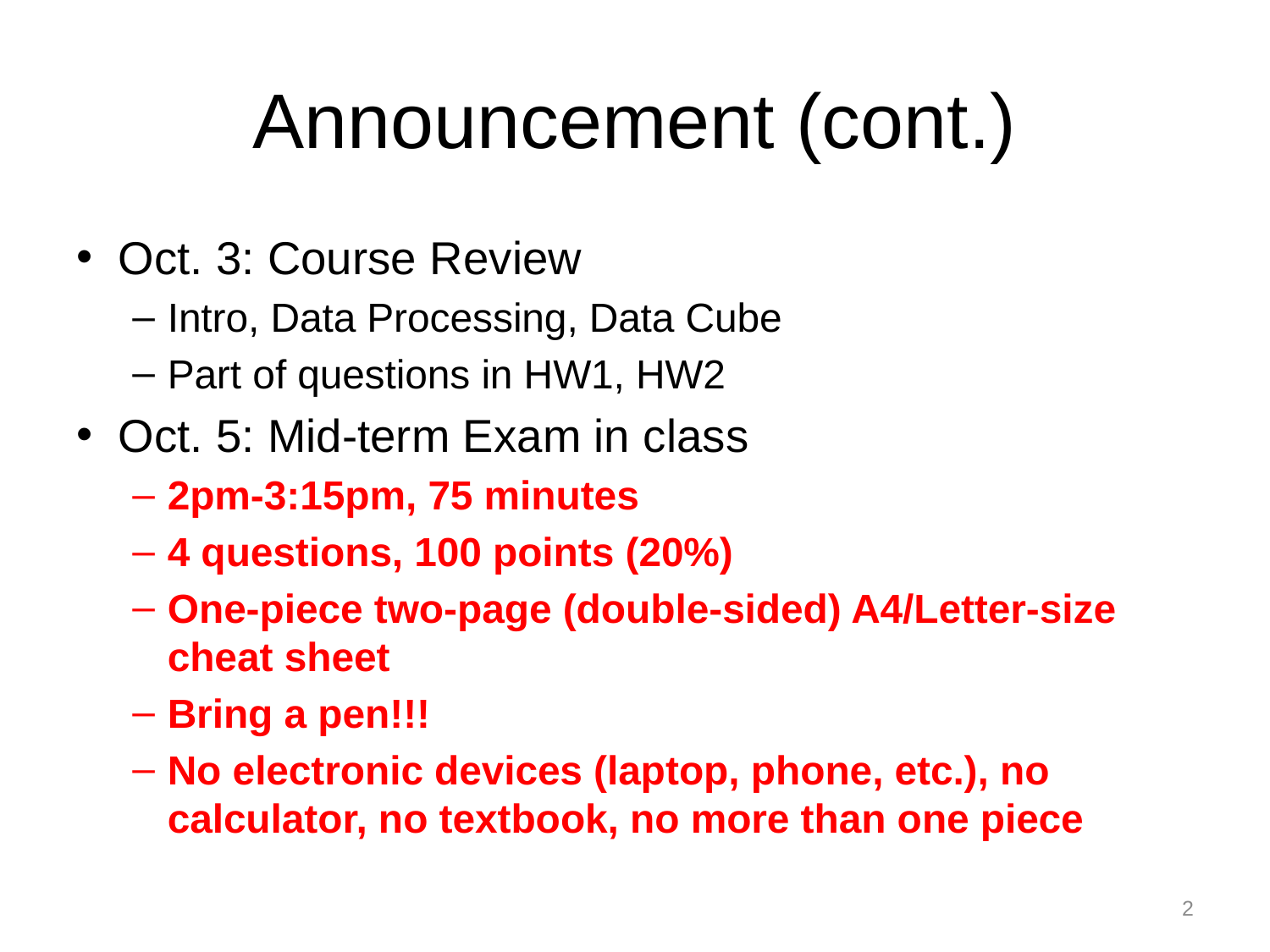

# Announcement (cont.)
Oct. 3: Course Review
Intro, Data Processing, Data Cube
Part of questions in HW1, HW2
Oct. 5: Mid-term Exam in class
2pm-3:15pm, 75 minutes
4 questions, 100 points (20%)
One-piece two-page (double-sided) A4/Letter-size cheat sheet
Bring a pen!!!
No electronic devices (laptop, phone, etc.), no calculator, no textbook, no more than one piece

2